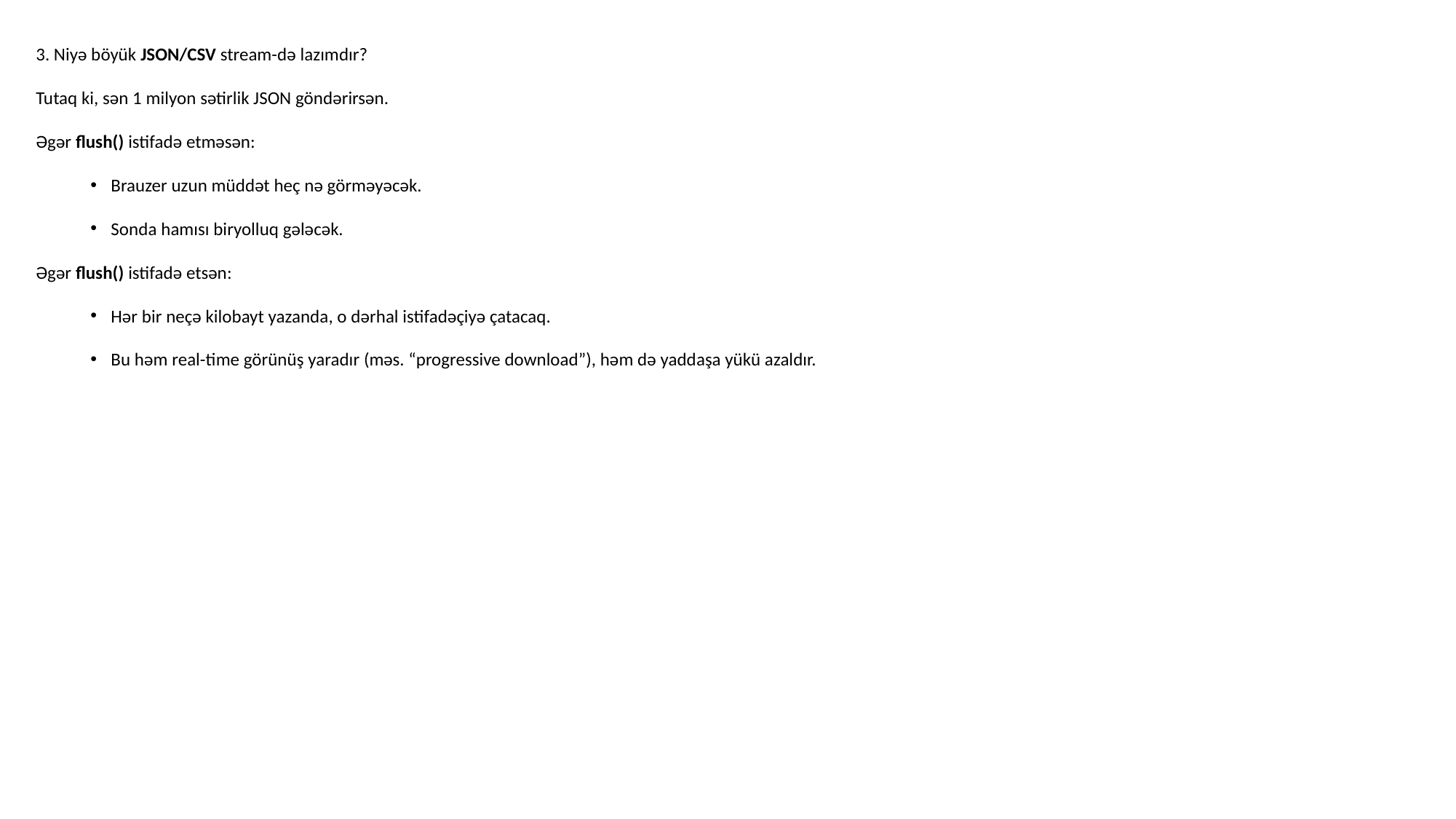

3. Niyə böyük JSON/CSV stream-də lazımdır?

Tutaq ki, sən 1 milyon sətirlik JSON göndərirsən.

Əgər flush() istifadə etməsən:

Brauzer uzun müddət heç nə görməyəcək.

Sonda hamısı biryolluq gələcək.

Əgər flush() istifadə etsən:

Hər bir neçə kilobayt yazanda, o dərhal istifadəçiyə çatacaq.

Bu həm real-time görünüş yaradır (məs. “progressive download”), həm də yaddaşa yükü azaldır.